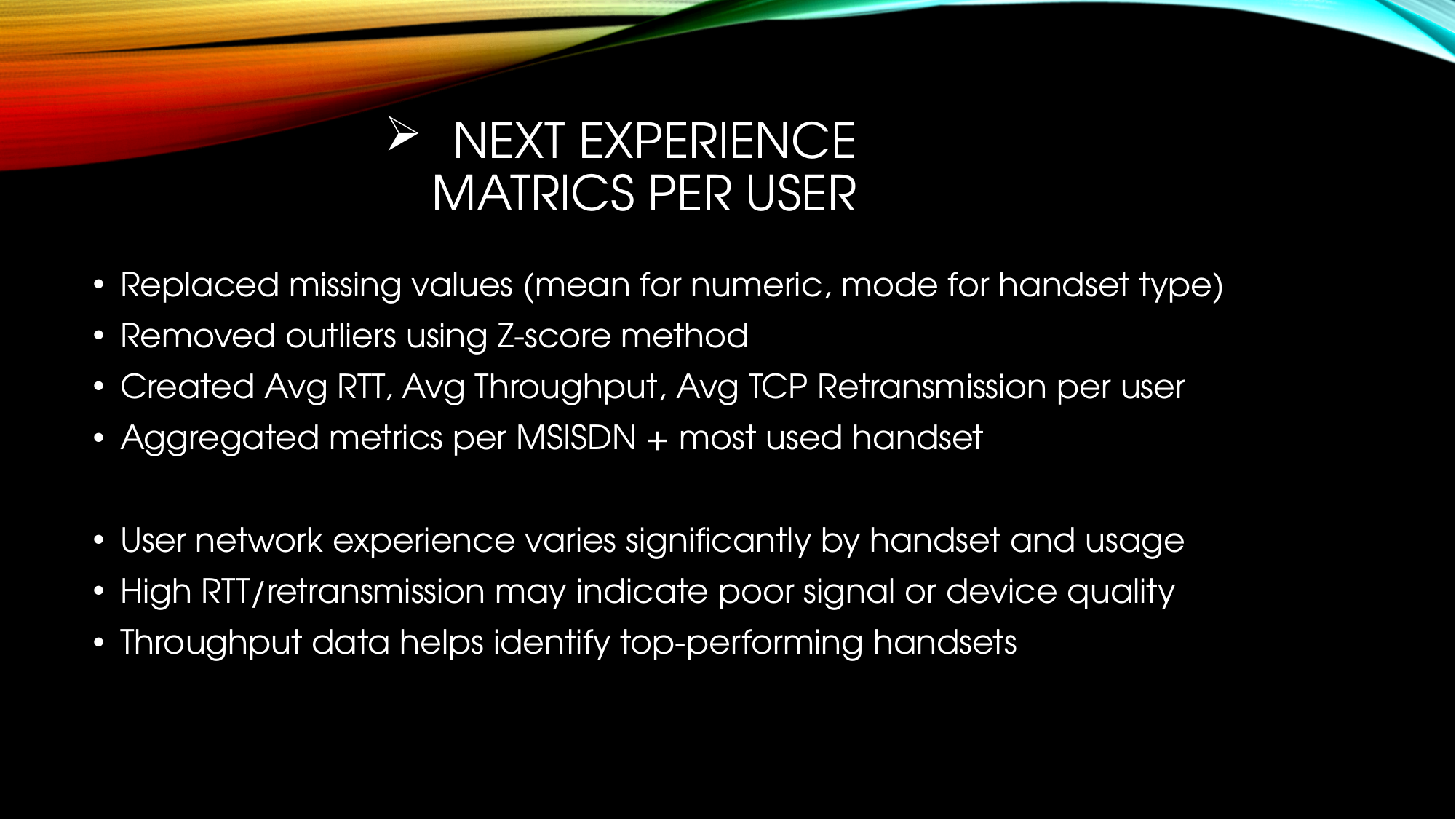

# Next experience matrics per user
Replaced missing values (mean for numeric, mode for handset type)
Removed outliers using Z-score method
Created Avg RTT, Avg Throughput, Avg TCP Retransmission per user
Aggregated metrics per MSISDN + most used handset

User network experience varies significantly by handset and usage
High RTT/retransmission may indicate poor signal or device quality
Throughput data helps identify top-performing handsets